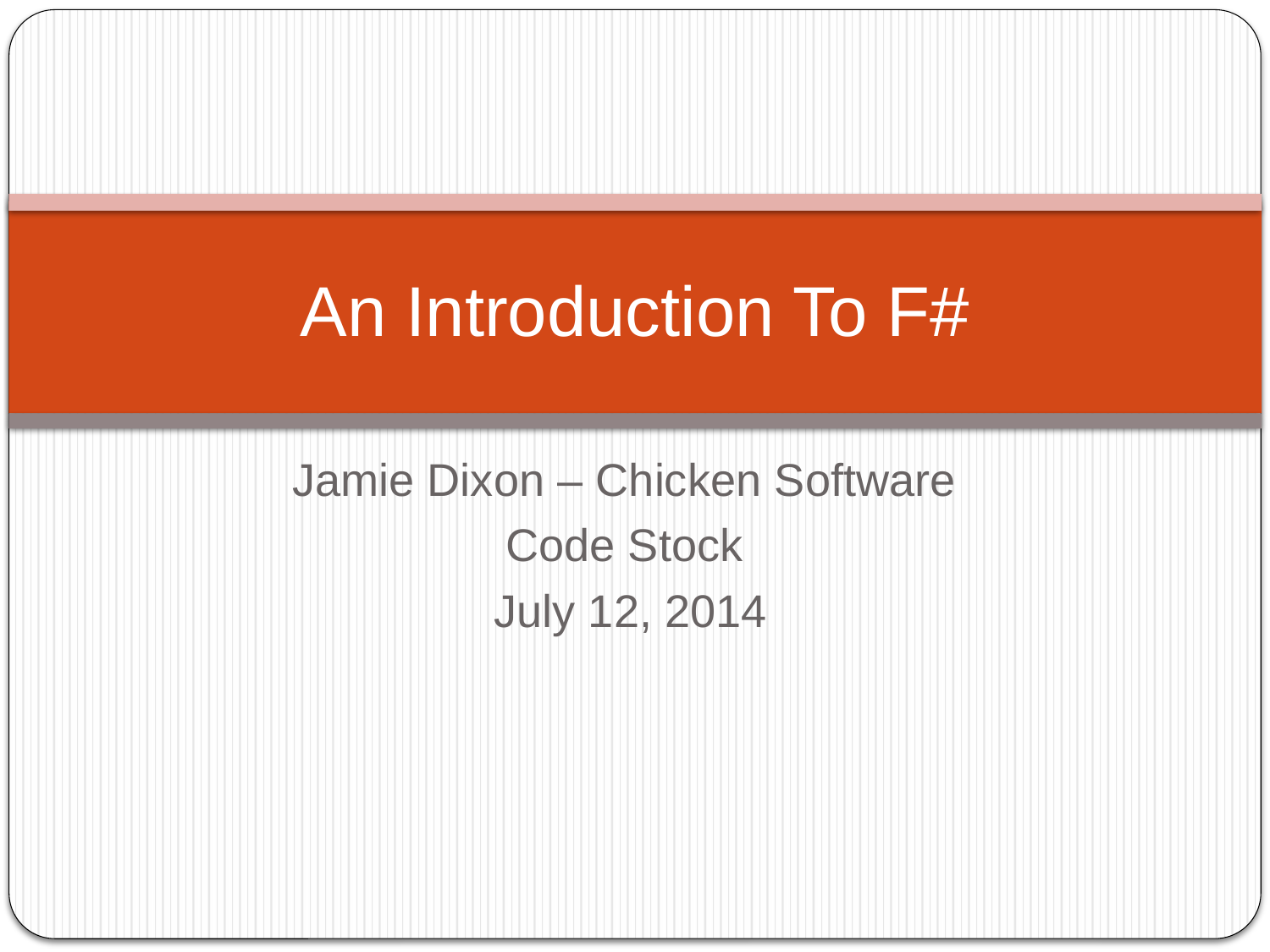

# An Introduction To F#
Jamie Dixon – Chicken Software
Code Stock
 July 12, 2014